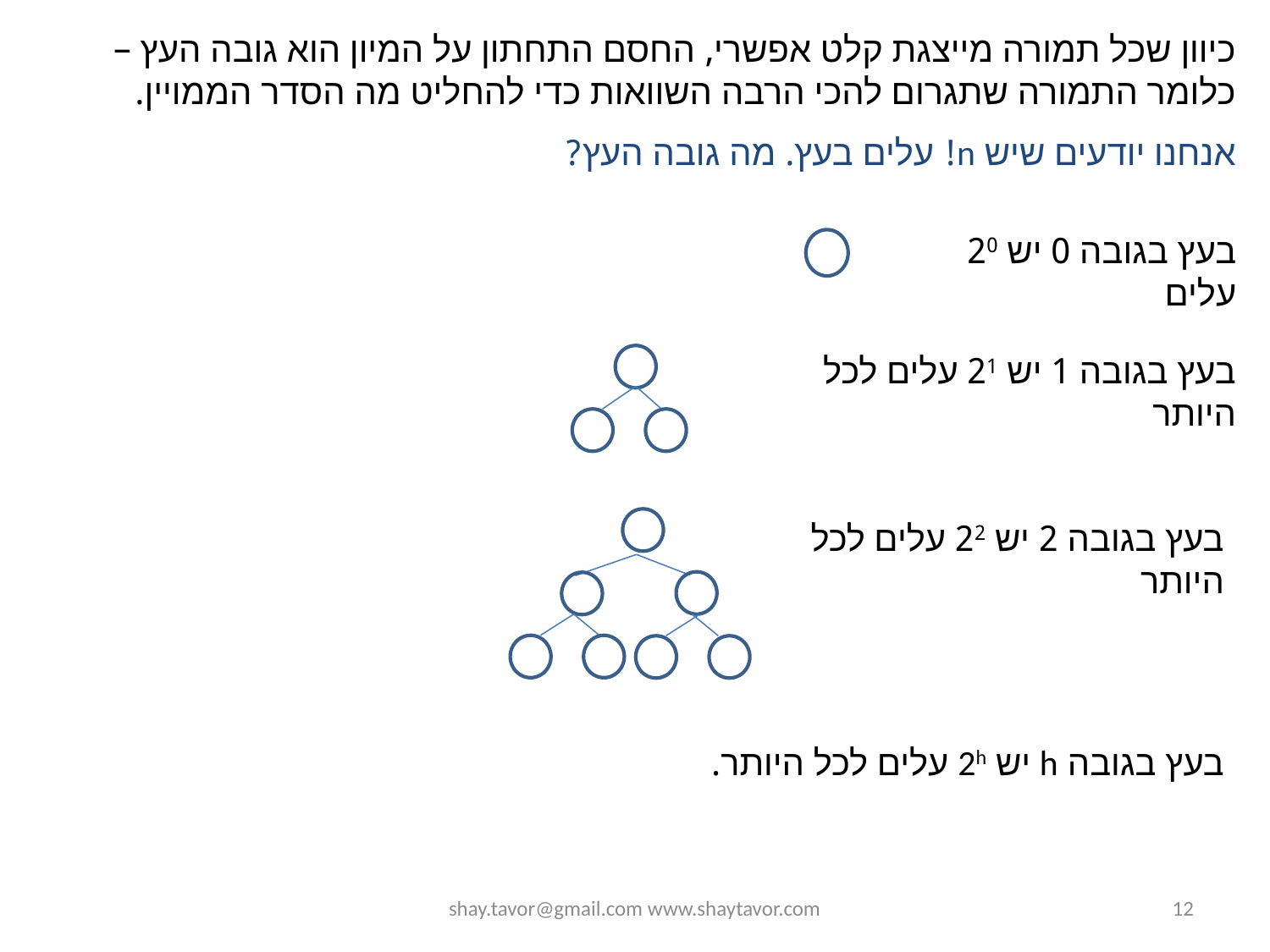

כיוון שכל תמורה מייצגת קלט אפשרי, החסם התחתון על המיון הוא גובה העץ – כלומר התמורה שתגרום להכי הרבה השוואות כדי להחליט מה הסדר הממויין.
אנחנו יודעים שיש n! עלים בעץ. מה גובה העץ?
בעץ בגובה 0 יש 20 עלים

בעץ בגובה 1 יש 21 עלים לכל היותר

בעץ בגובה 2 יש 22 עלים לכל היותר

בעץ בגובה h יש 2h עלים לכל היותר.
shay.tavor@gmail.com www.shaytavor.com
12